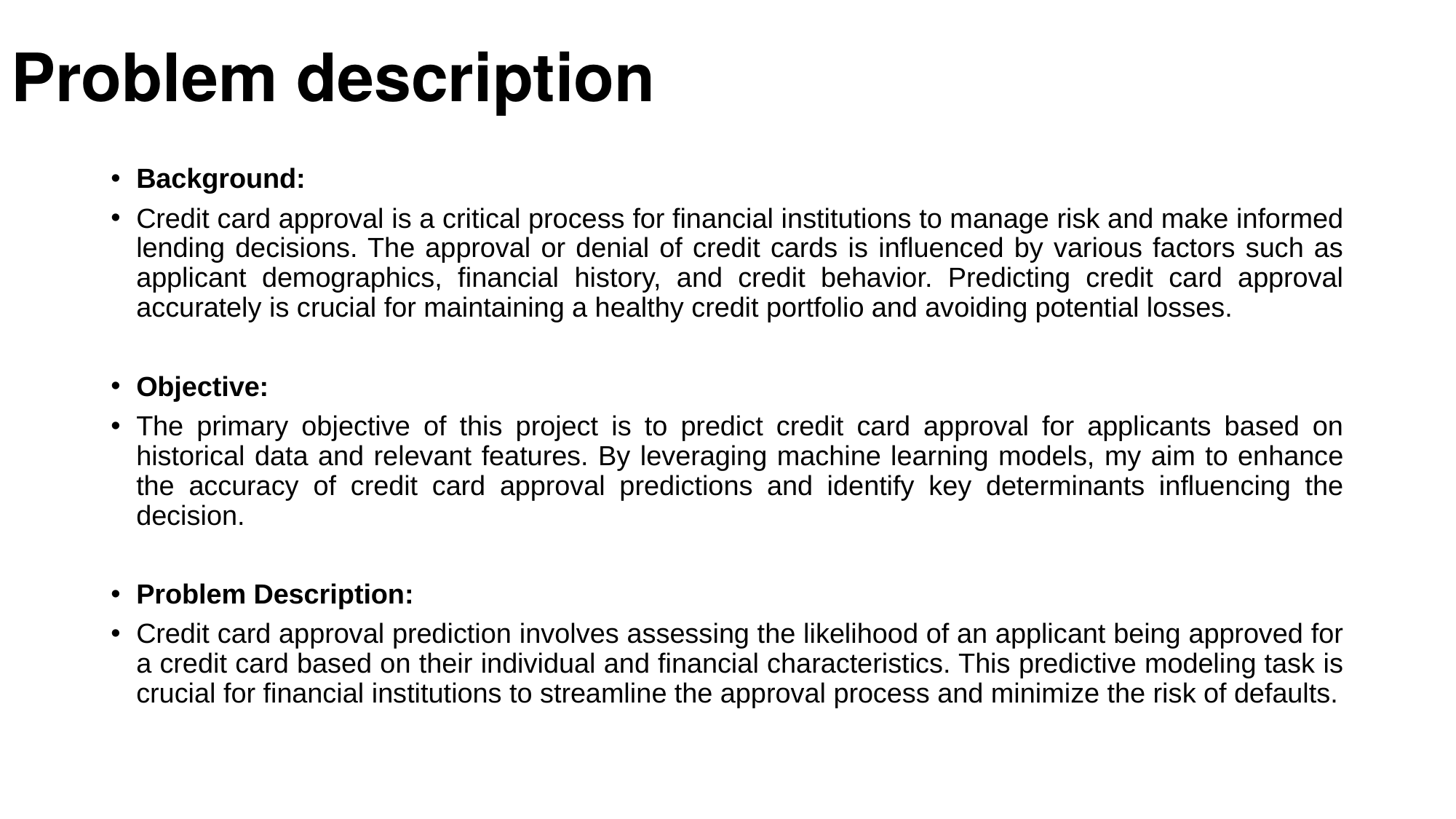

# Problem description
Background:
Credit card approval is a critical process for financial institutions to manage risk and make informed lending decisions. The approval or denial of credit cards is influenced by various factors such as applicant demographics, financial history, and credit behavior. Predicting credit card approval accurately is crucial for maintaining a healthy credit portfolio and avoiding potential losses.

Objective:
The primary objective of this project is to predict credit card approval for applicants based on historical data and relevant features. By leveraging machine learning models, my aim to enhance the accuracy of credit card approval predictions and identify key determinants influencing the decision.

Problem Description:
Credit card approval prediction involves assessing the likelihood of an applicant being approved for a credit card based on their individual and financial characteristics. This predictive modeling task is crucial for financial institutions to streamline the approval process and minimize the risk of defaults.